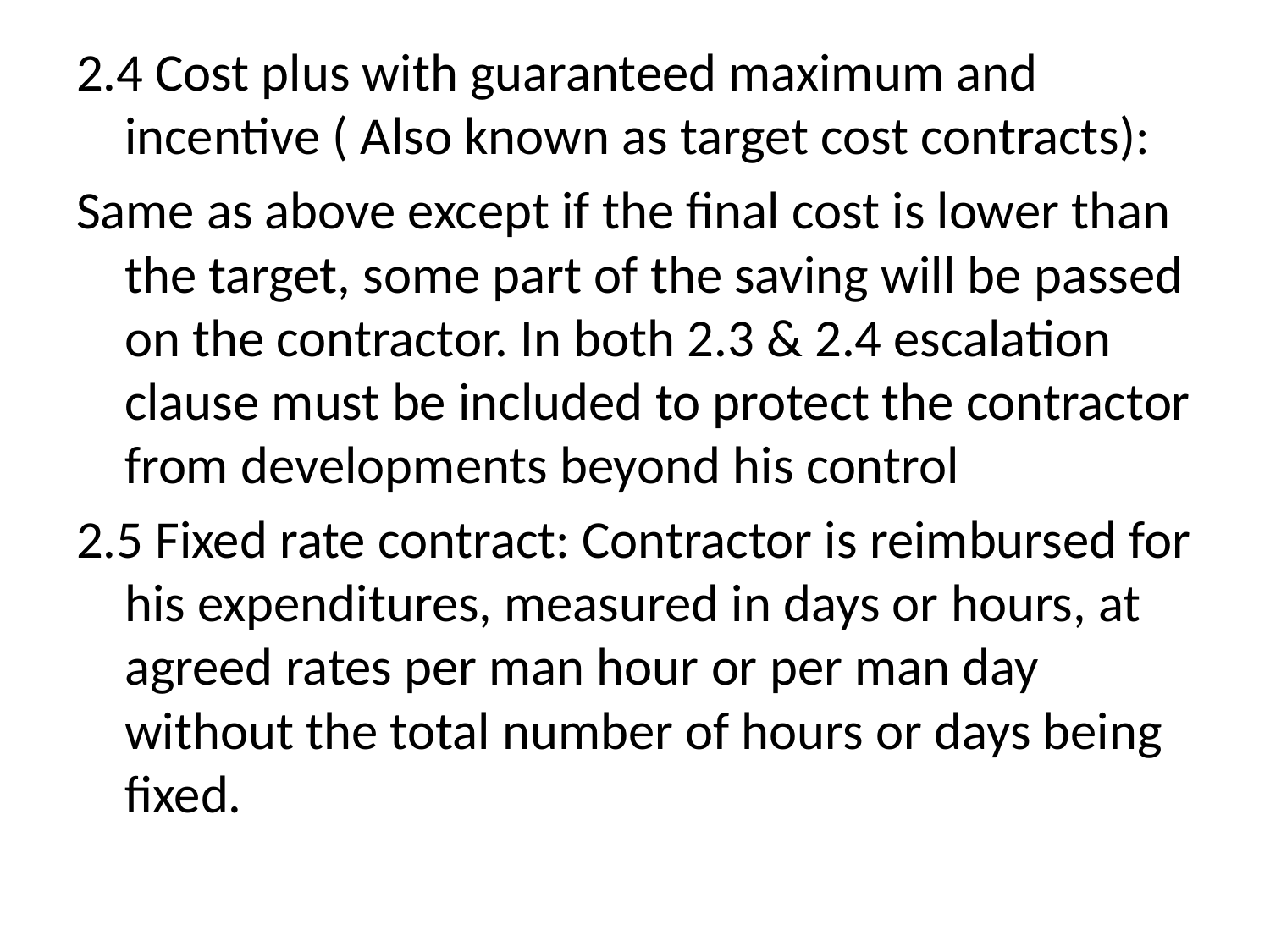

2.4 Cost plus with guaranteed maximum and incentive ( Also known as target cost contracts):
Same as above except if the final cost is lower than the target, some part of the saving will be passed on the contractor. In both 2.3 & 2.4 escalation clause must be included to protect the contractor from developments beyond his control
2.5 Fixed rate contract: Contractor is reimbursed for his expenditures, measured in days or hours, at agreed rates per man hour or per man day without the total number of hours or days being fixed.